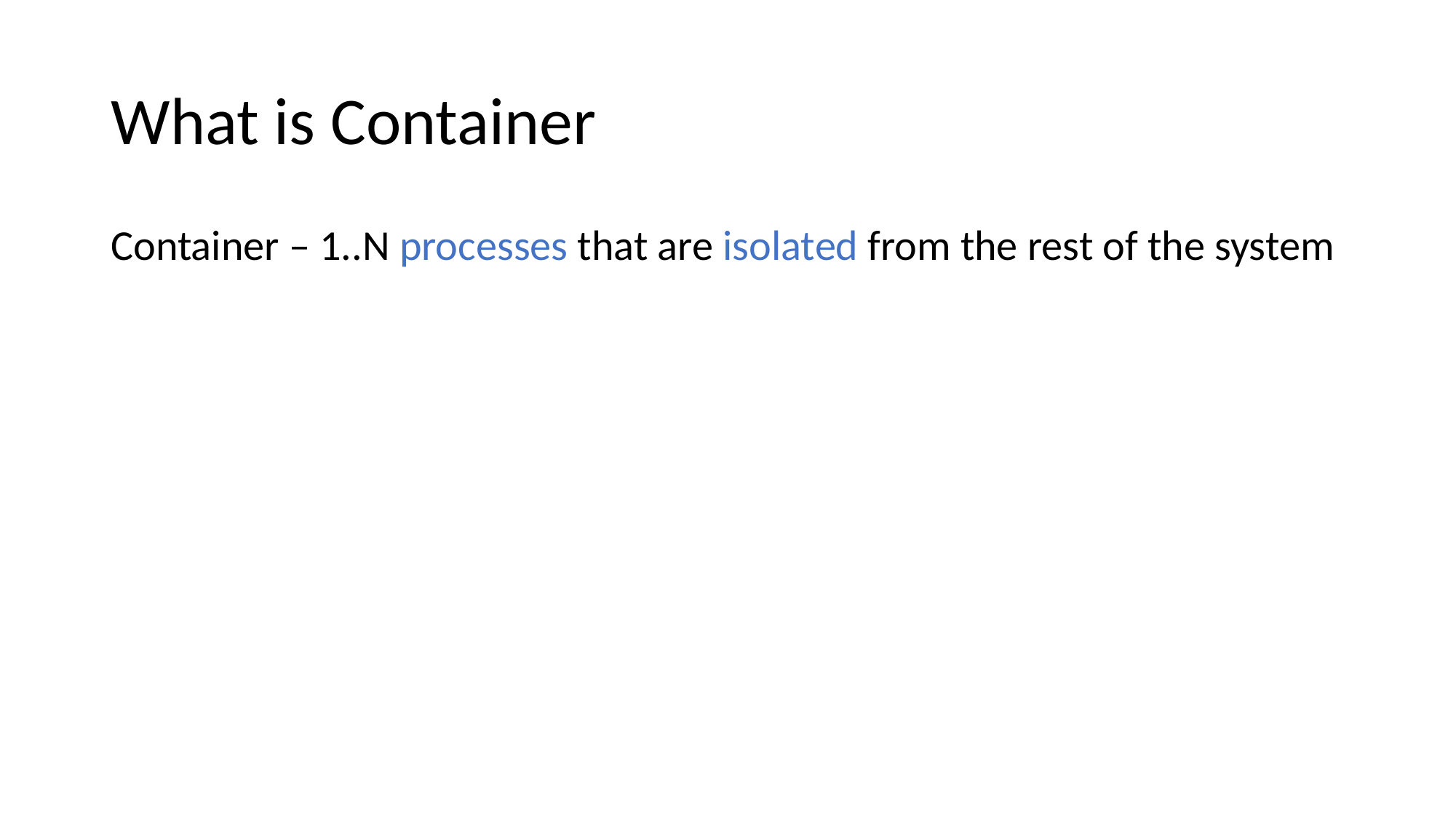

# What is Container
Container – 1..N processes that are isolated from the rest of the system